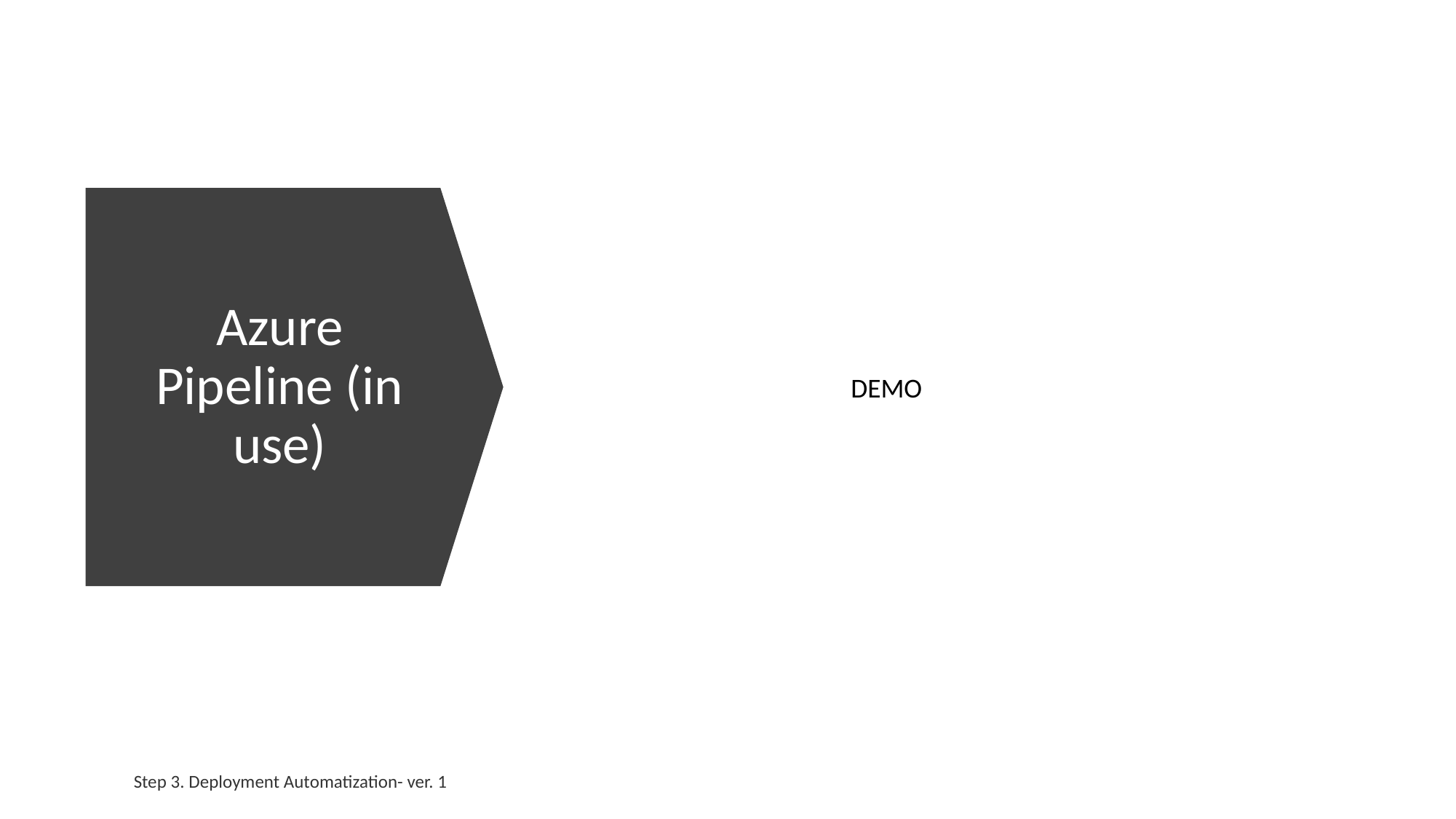

# Azure Pipeline (in use)
DEMO
Step 3. Deployment Automatization- ver. 1